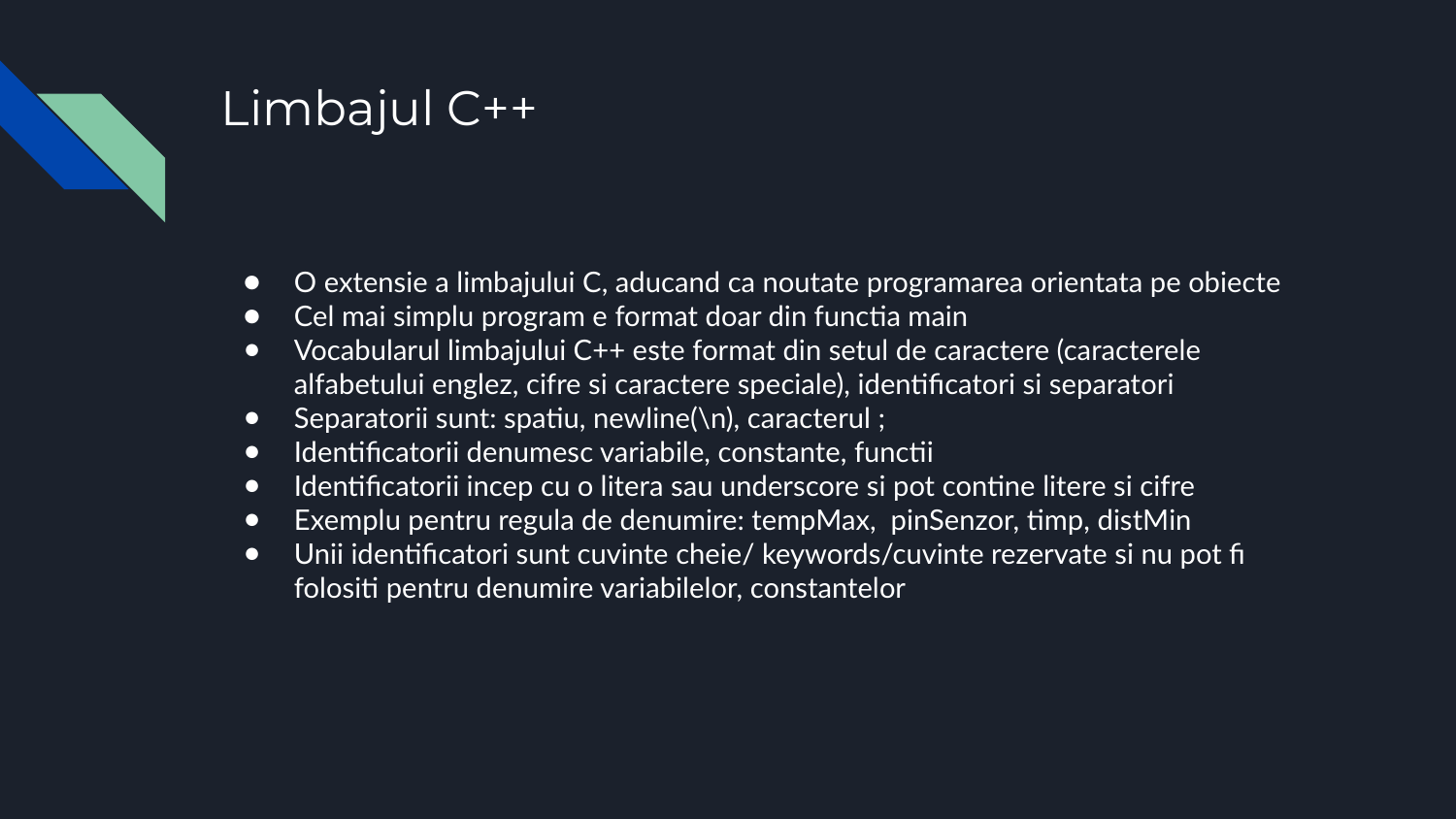

# Limbajul C++
O extensie a limbajului C, aducand ca noutate programarea orientata pe obiecte
Cel mai simplu program e format doar din functia main
Vocabularul limbajului C++ este format din setul de caractere (caracterele alfabetului englez, cifre si caractere speciale), identificatori si separatori
Separatorii sunt: spatiu, newline(\n), caracterul ;
Identificatorii denumesc variabile, constante, functii
Identificatorii incep cu o litera sau underscore si pot contine litere si cifre
Exemplu pentru regula de denumire: tempMax,  pinSenzor, timp, distMin
Unii identificatori sunt cuvinte cheie/ keywords/cuvinte rezervate si nu pot fi folositi pentru denumire variabilelor, constantelor